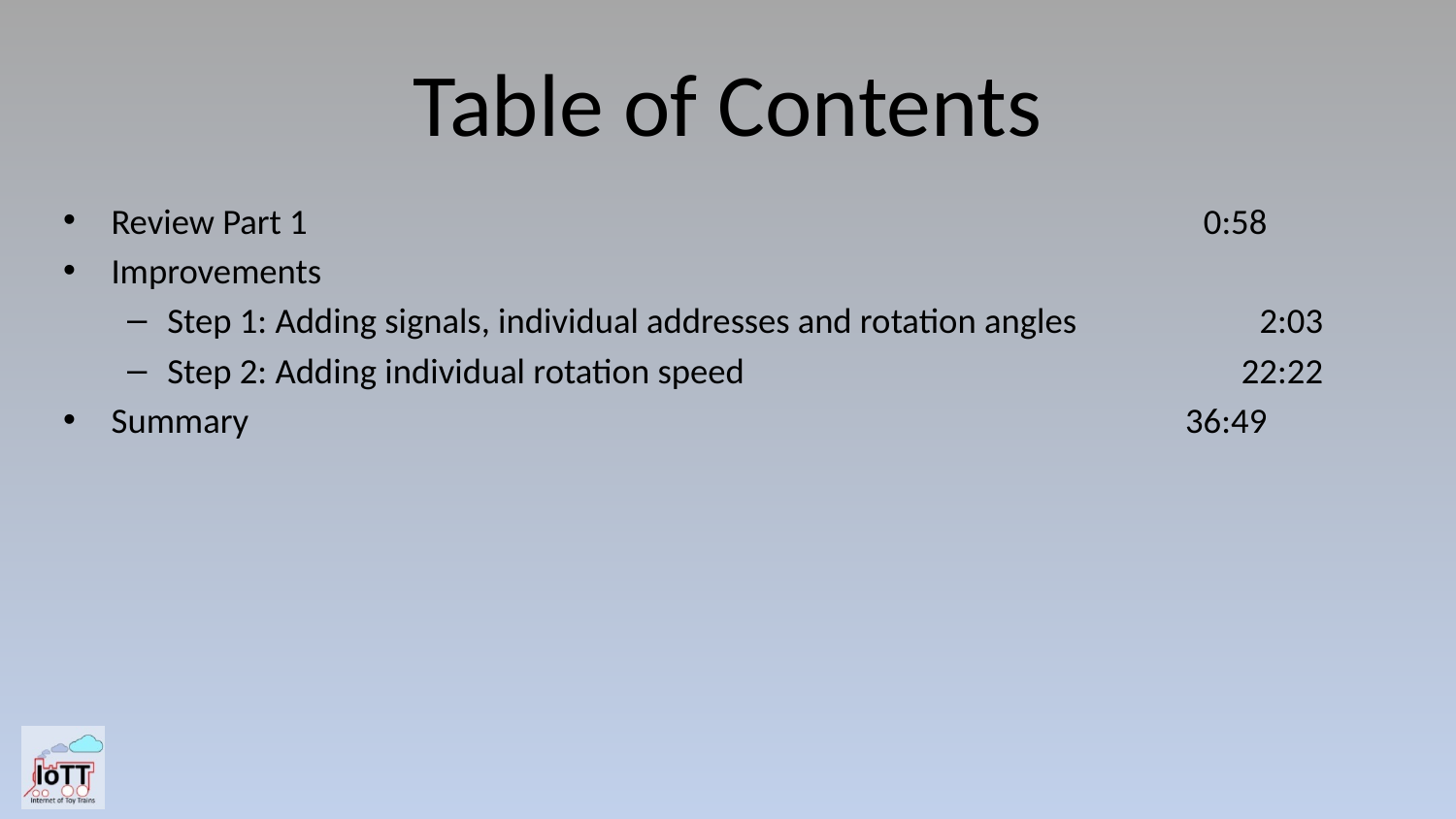

# Table of Contents
Review Part 1	0:58
Improvements
Step 1: Adding signals, individual addresses and rotation angles	2:03
Step 2: Adding individual rotation speed	22:22
Summary	36:49